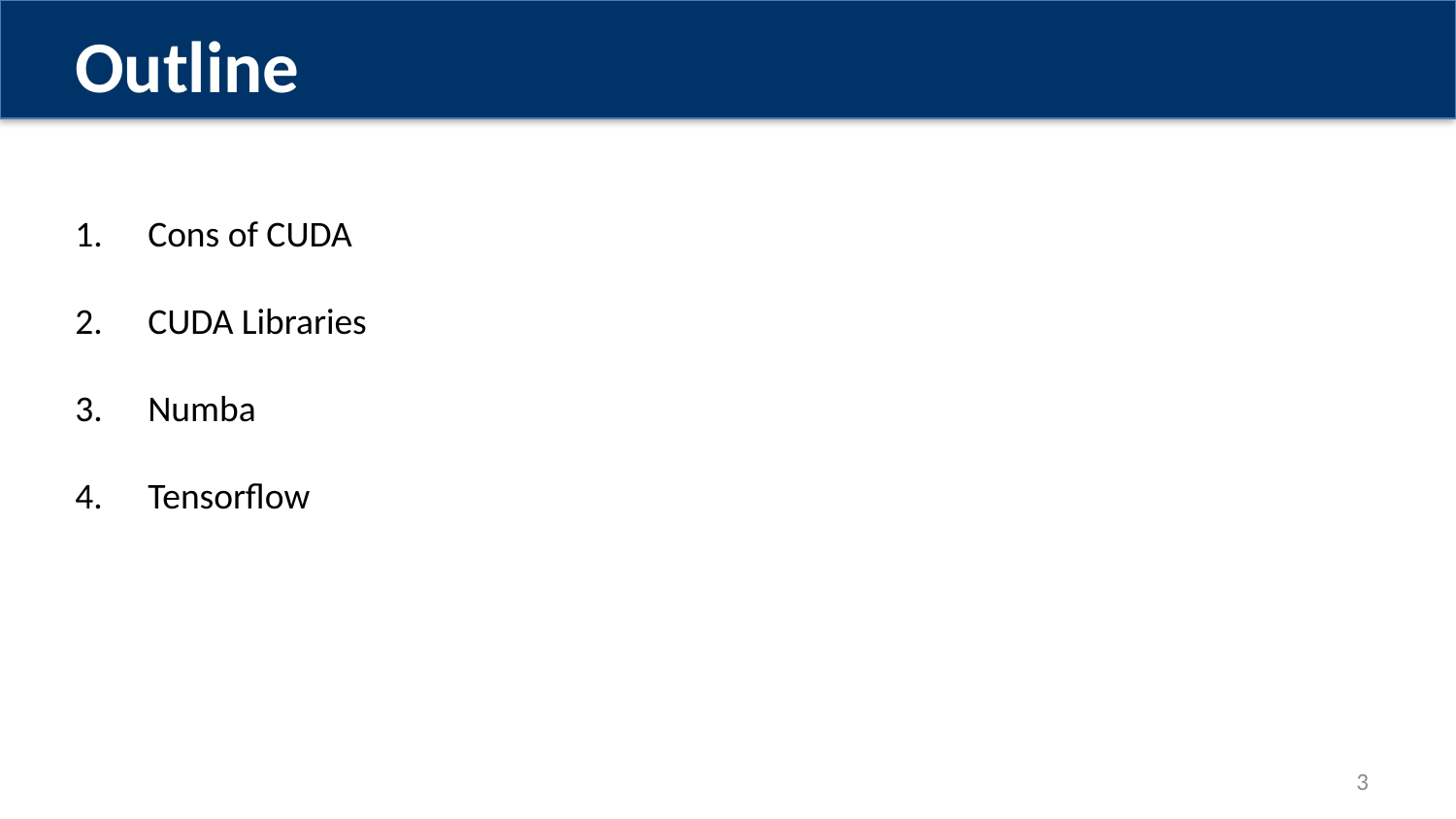

Outline

Cons of CUDA

CUDA Libraries

Numba

Tensorflow
3